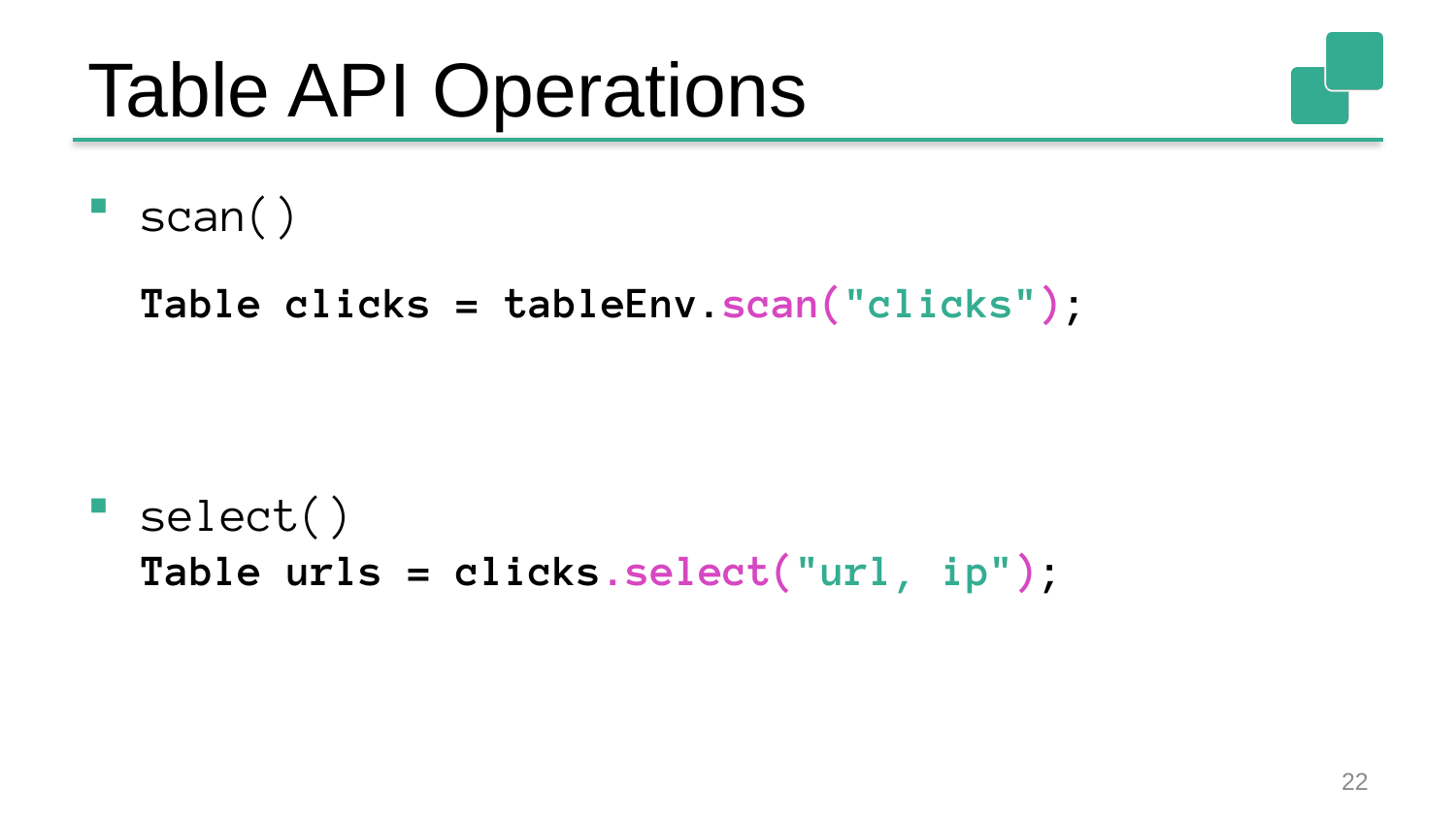

# Table API Operations
scan()

select()
Table clicks = tableEnv.scan("clicks");

Table urls = clicks.select("url, ip");

22